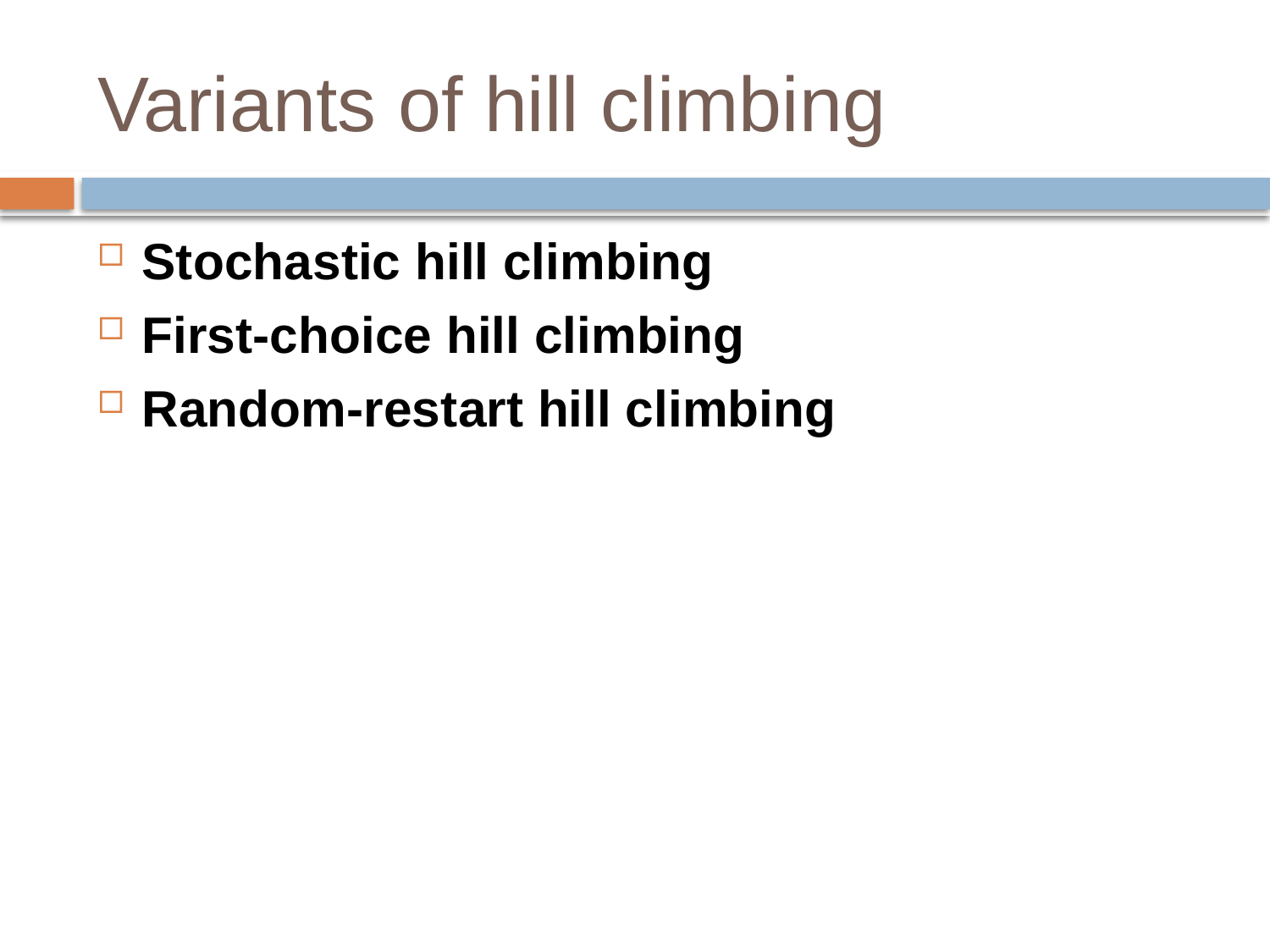

# Variants of hill climbing
Stochastic hill climbing
First-choice hill climbing
Random-restart hill climbing